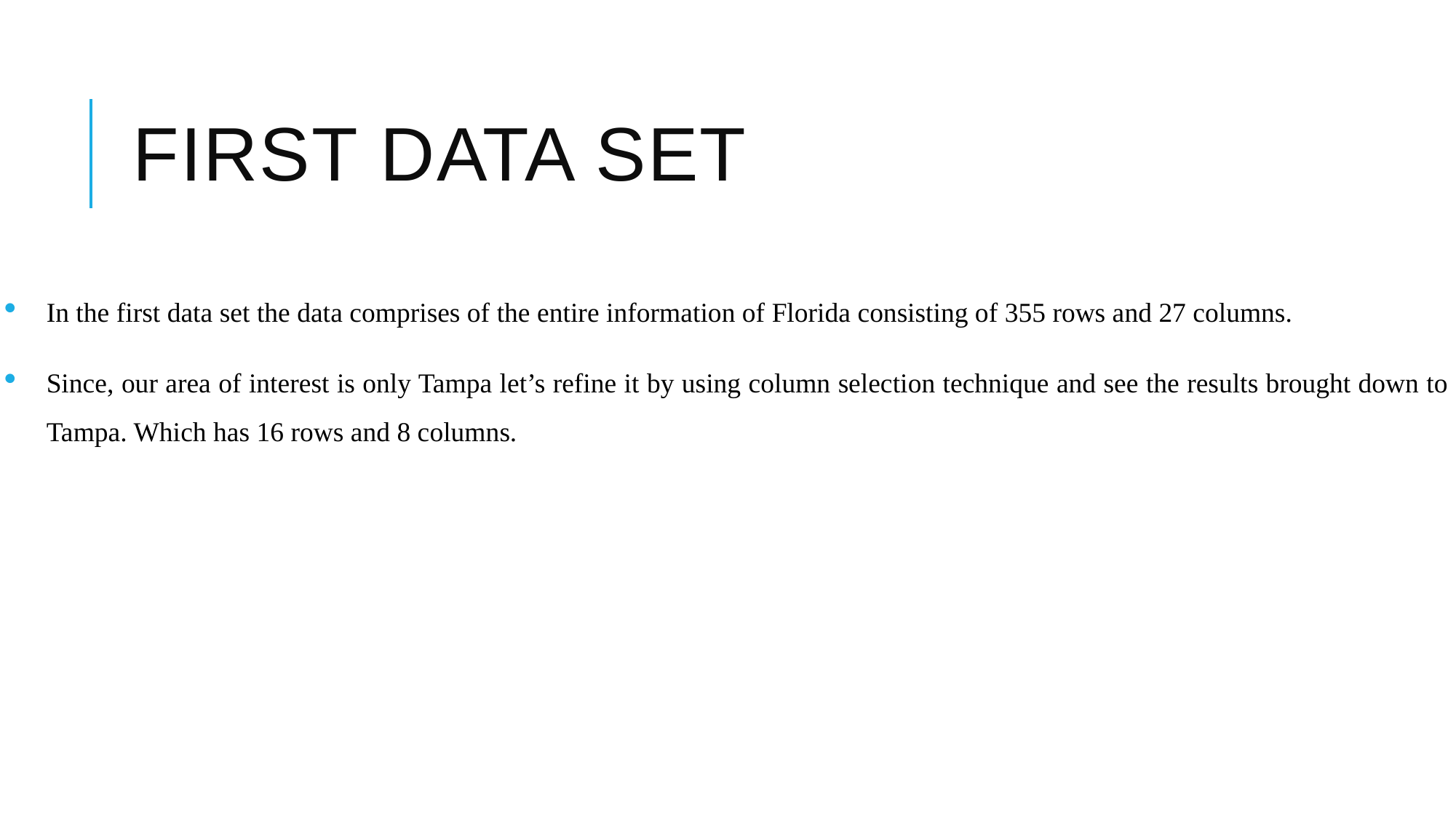

# FIRST DATA SET
In the first data set the data comprises of the entire information of Florida consisting of 355 rows and 27 columns.
Since, our area of interest is only Tampa let’s refine it by using column selection technique and see the results brought down to Tampa. Which has 16 rows and 8 columns.